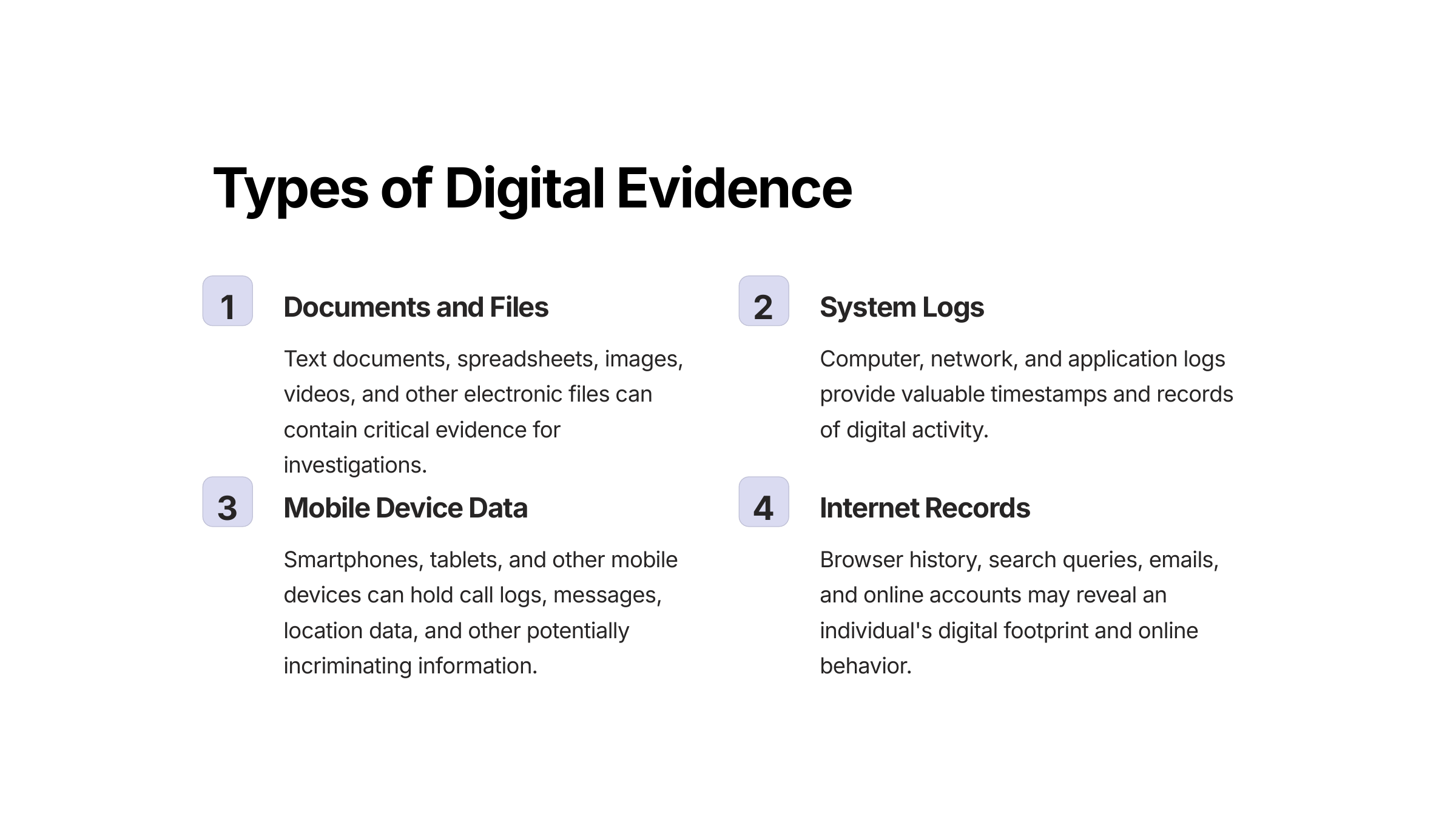

Types of Digital Evidence

1
2
Documents and Files
System Logs
Text documents, spreadsheets, images, videos, and other electronic files can contain critical evidence for investigations.
Computer, network, and application logs provide valuable timestamps and records of digital activity.

3
4
Mobile Device Data
Internet Records
Smartphones, tablets, and other mobile devices can hold call logs, messages, location data, and other potentially incriminating information.
Browser history, search queries, emails, and online accounts may reveal an individual's digital footprint and online behavior.